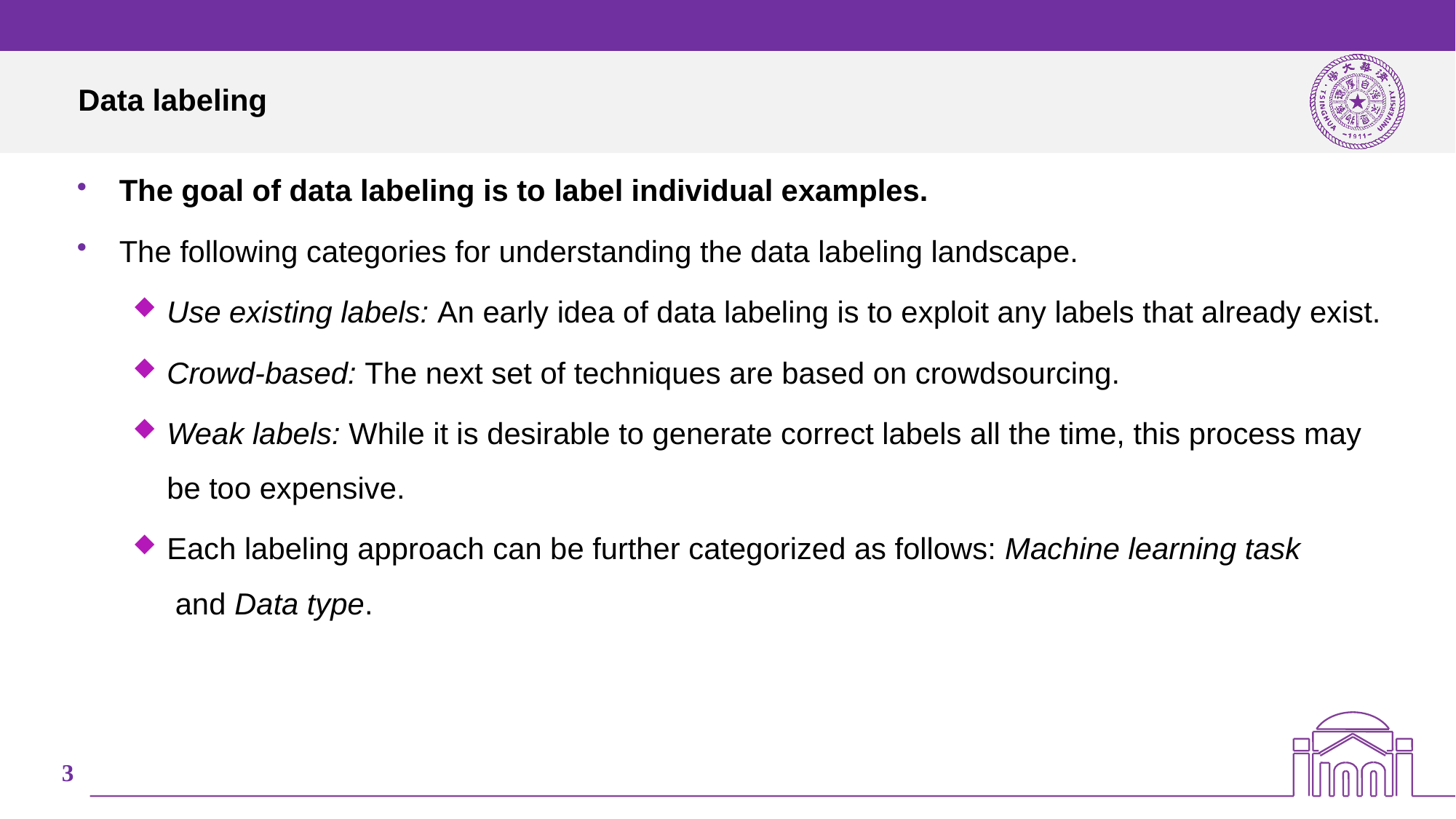

# Data labeling
The goal of data labeling is to label individual examples.
The following categories for understanding the data labeling landscape.
Use existing labels: An early idea of data labeling is to exploit any labels that already exist.
Crowd-based: The next set of techniques are based on crowdsourcing.
Weak labels: While it is desirable to generate correct labels all the time, this process may be too expensive.
Each labeling approach can be further categorized as follows: Machine learning task
 and Data type.